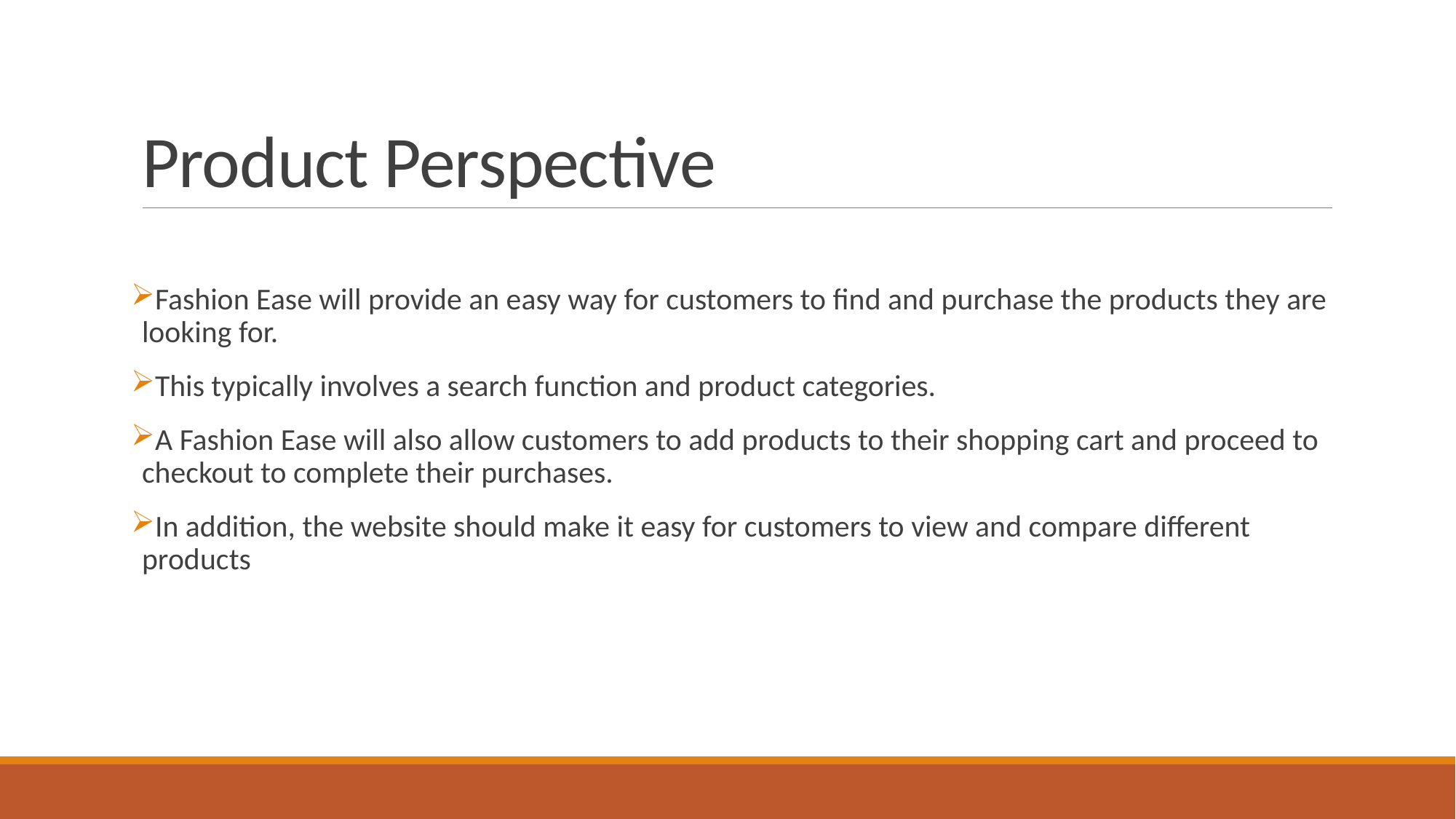

# Product Perspective

Fashion Ease will provide an easy way for customers to find and purchase the products they are looking for.
This typically involves a search function and product categories.
A Fashion Ease will also allow customers to add products to their shopping cart and proceed to checkout to complete their purchases.
In addition, the website should make it easy for customers to view and compare different products